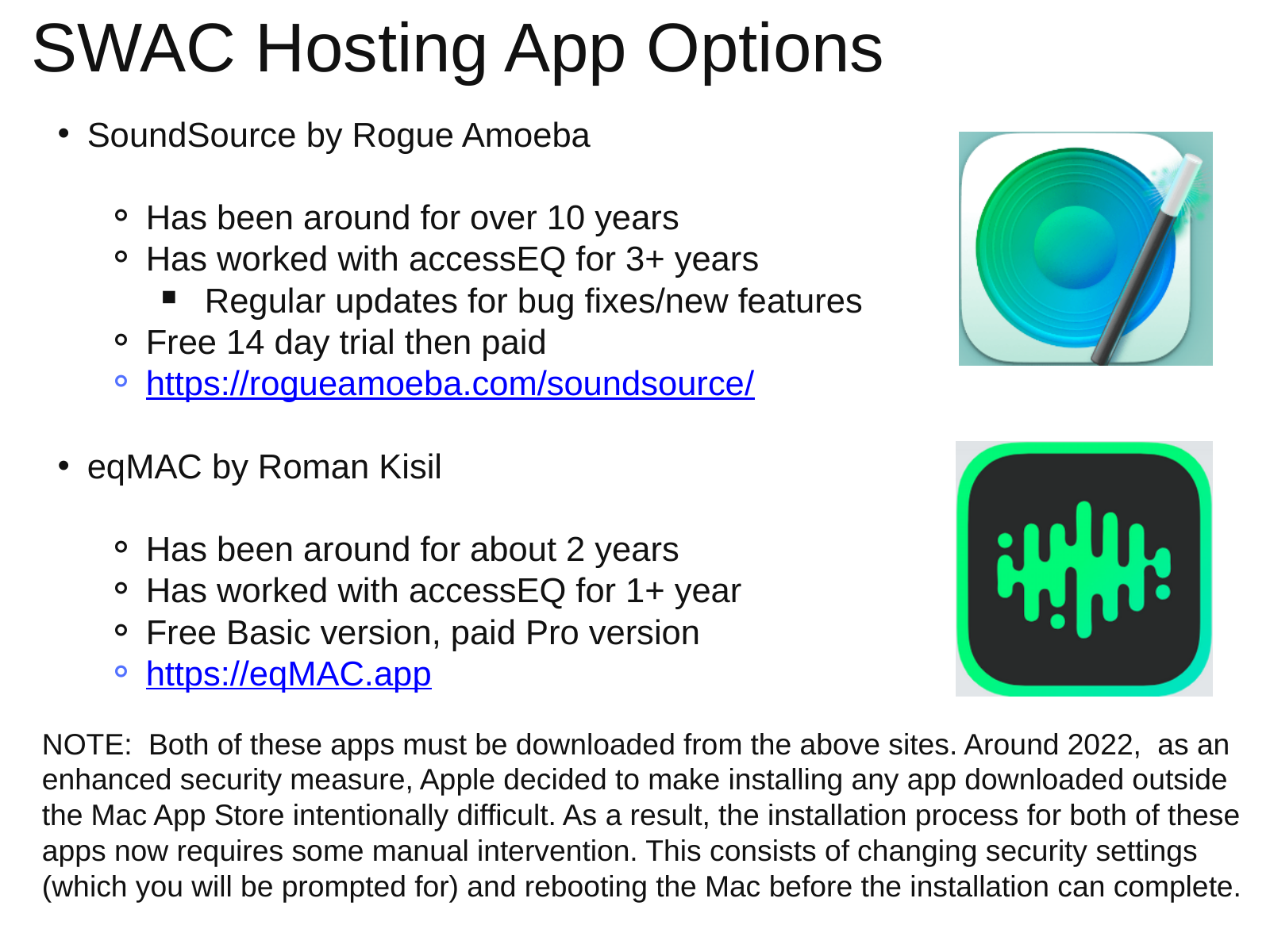

SWAC Hosting App Options
SoundSource by Rogue Amoeba

Has been around for over 10 years
Has worked with accessEQ for 3+ years
Regular updates for bug fixes/new features
Free 14 day trial then paid
https://rogueamoeba.com/soundsource/

eqMAC by Roman Kisil

Has been around for about 2 years
Has worked with accessEQ for 1+ year
Free Basic version, paid Pro version
https://eqMAC.app

NOTE:  Both of these apps must be downloaded from the above sites. Around 2022,  as an enhanced security measure, Apple decided to make installing any app downloaded outside the Mac App Store intentionally difficult. As a result, the installation process for both of these apps now requires some manual intervention. This consists of changing security settings (which you will be prompted for) and rebooting the Mac before the installation can complete.